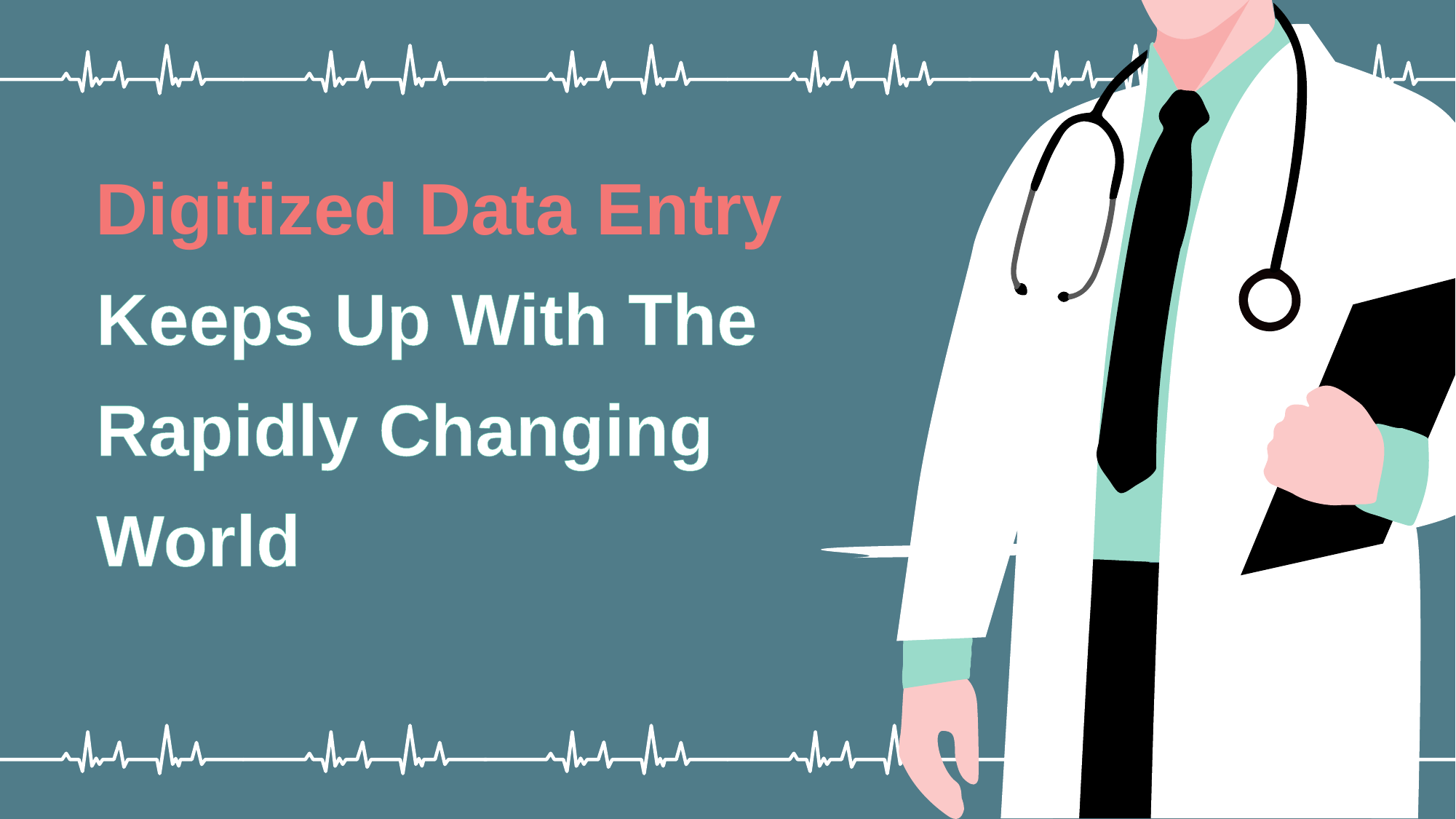

Digitized Data Entry
Keeps Up With The
Rapidly Changing
World